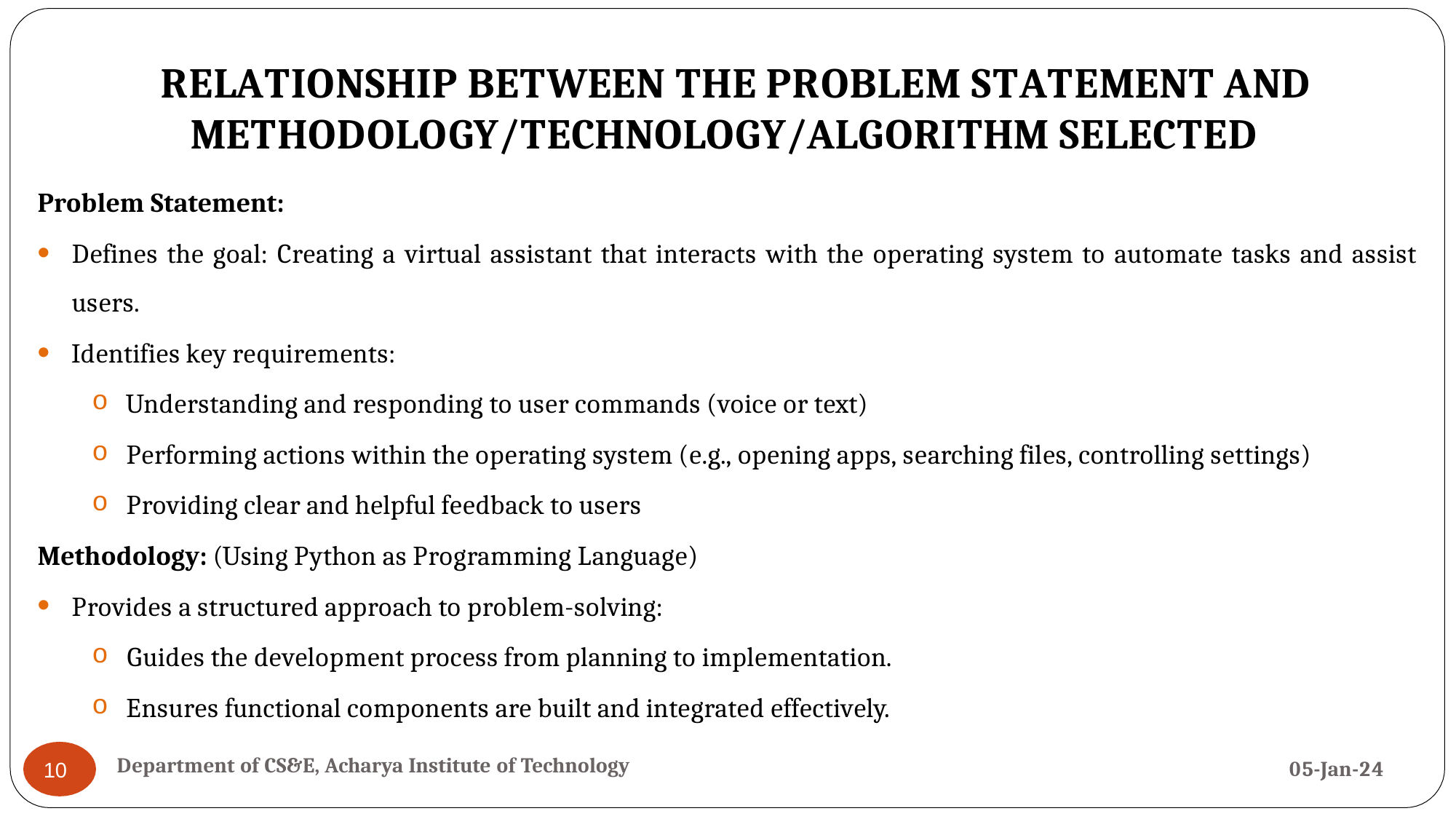

# RELATIONSHIP BETWEEN THE PROBLEM STATEMENT AND  METHODOLOGY/TECHNOLOGY/ALGORITHM SELECTED
Problem Statement:
Defines the goal: Creating a virtual assistant that interacts with the operating system to automate tasks and assist users.
Identifies key requirements:
Understanding and responding to user commands (voice or text)
Performing actions within the operating system (e.g., opening apps, searching files, controlling settings)
Providing clear and helpful feedback to users
Methodology: (Using Python as Programming Language)
Provides a structured approach to problem-solving:
Guides the development process from planning to implementation.
Ensures functional components are built and integrated effectively.

Department of CS&E, Acharya Institute of Technology
05-Jan-24
10